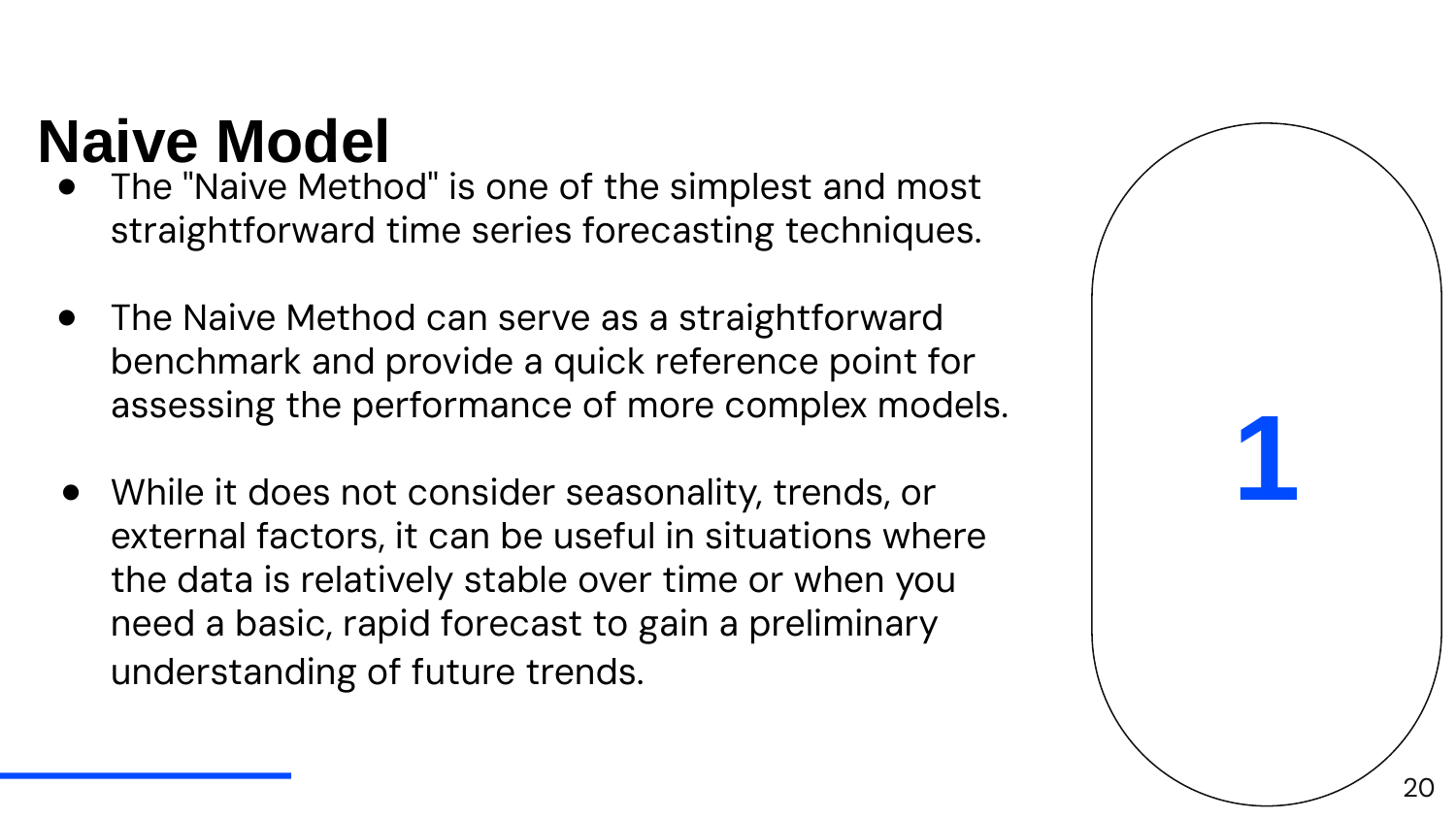

# Naive Model

The "Naive Method" is one of the simplest and most straightforward time series forecasting techniques.

The Naive Method can serve as a straightforward benchmark and provide a quick reference point for assessing the performance of more complex models.

While it does not consider seasonality, trends, or external factors, it can be useful in situations where the data is relatively stable over time or when you need a basic, rapid forecast to gain a preliminary understanding of future trends.
1
20